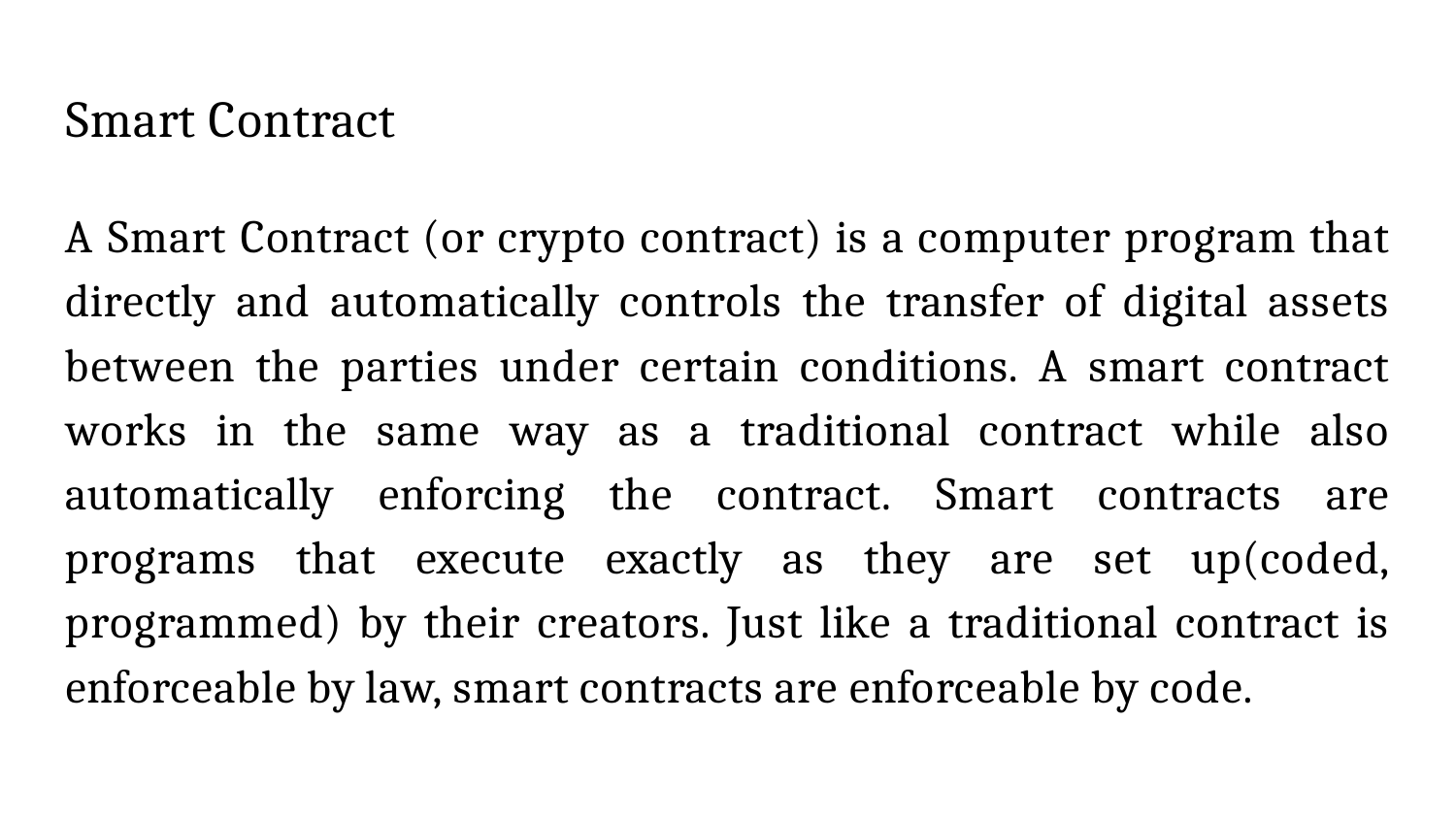

# Smart Contract
A Smart Contract (or crypto contract) is a computer program that directly and automatically controls the transfer of digital assets between the parties under certain conditions. A smart contract works in the same way as a traditional contract while also automatically enforcing the contract. Smart contracts are programs that execute exactly as they are set up(coded, programmed) by their creators. Just like a traditional contract is enforceable by law, smart contracts are enforceable by code.